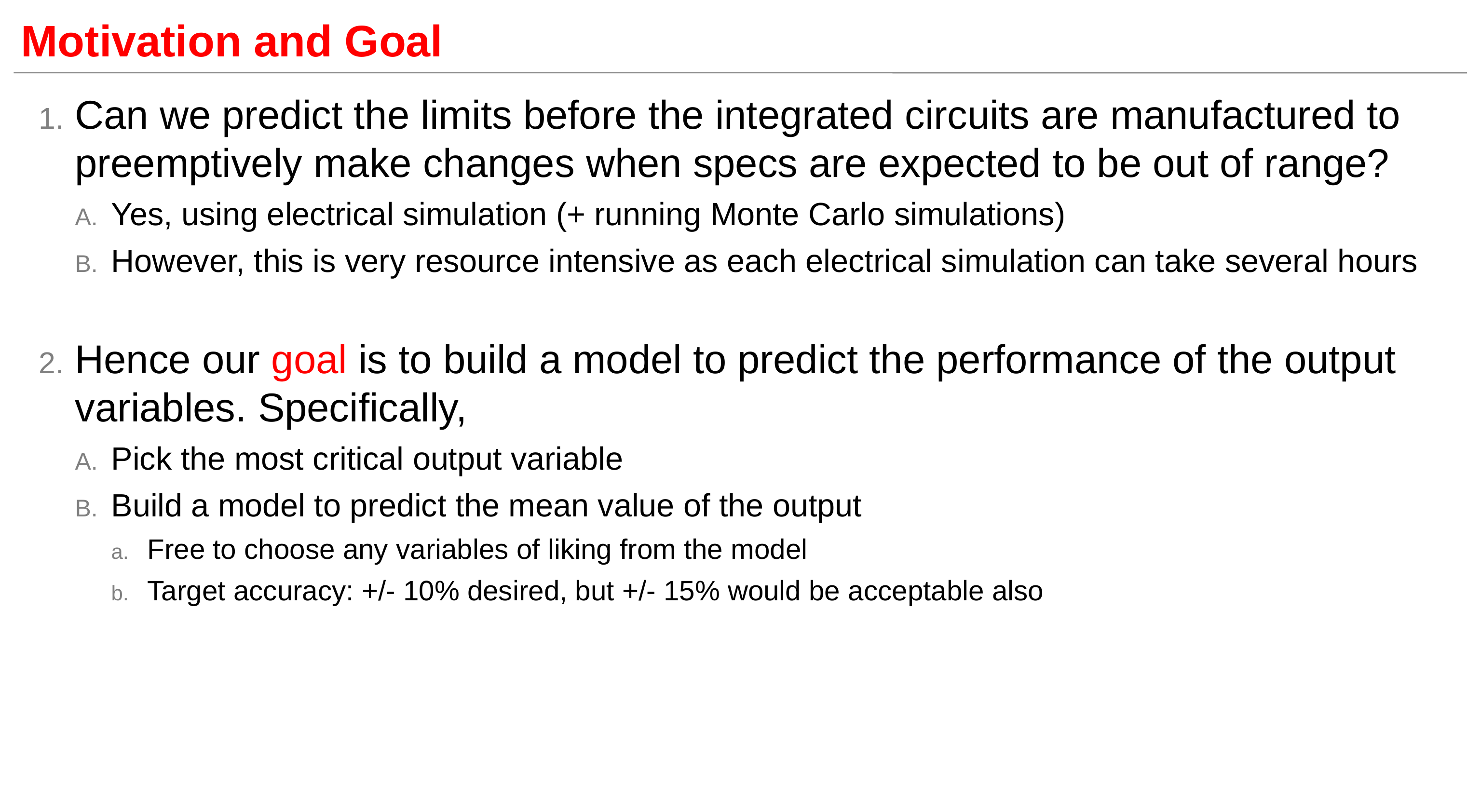

# Motivation and Goal
Can we predict the limits before the integrated circuits are manufactured to preemptively make changes when specs are expected to be out of range?
Yes, using electrical simulation (+ running Monte Carlo simulations)
However, this is very resource intensive as each electrical simulation can take several hours

Hence our goal is to build a model to predict the performance of the output variables. Specifically,
Pick the most critical output variable
Build a model to predict the mean value of the output
Free to choose any variables of liking from the model
Target accuracy: +/- 10% desired, but +/- 15% would be acceptable also